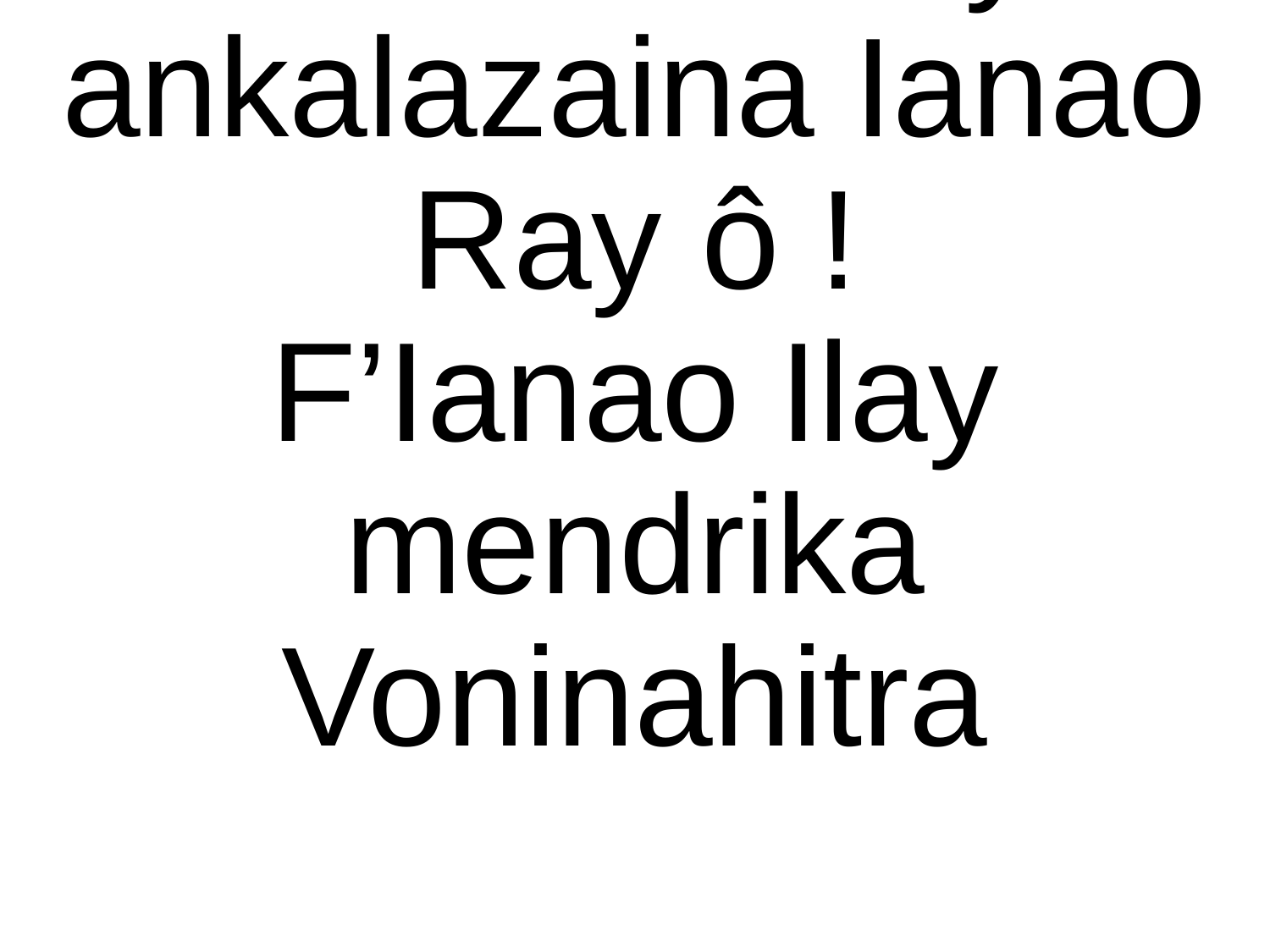

# 1-	Deraina sy ankalazaina Ianao Ray ô ! F’Ianao Ilay mendrika Voninahitra